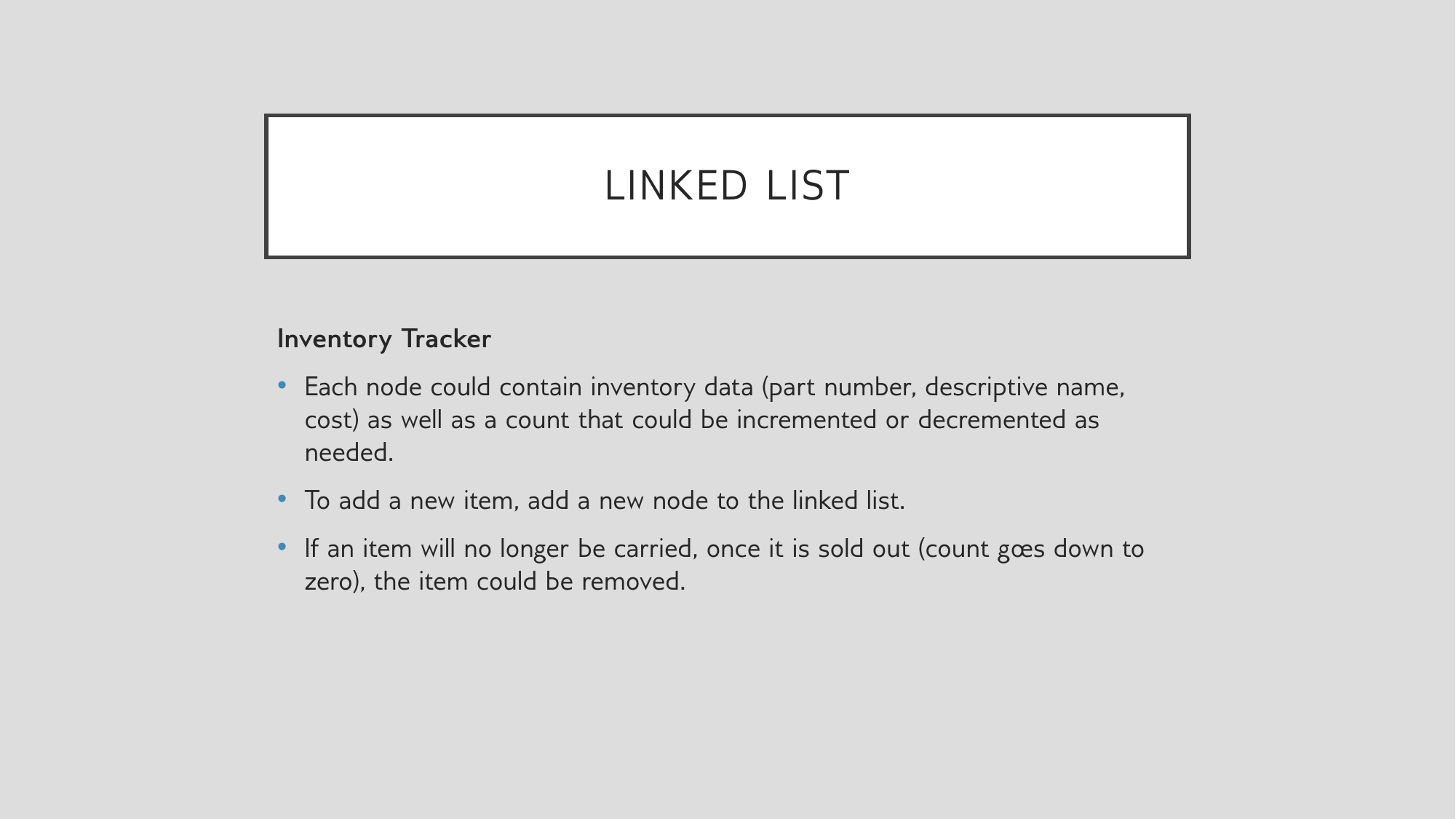

# Linked list
Inventory Tracker
Each node could contain inventory data (part number, descriptive name, cost) as well as a count that could be incremented or decremented as needed.
To add a new item, add a new node to the linked list.
If an item will no longer be carried, once it is sold out (count goes down to zero), the item could be removed.